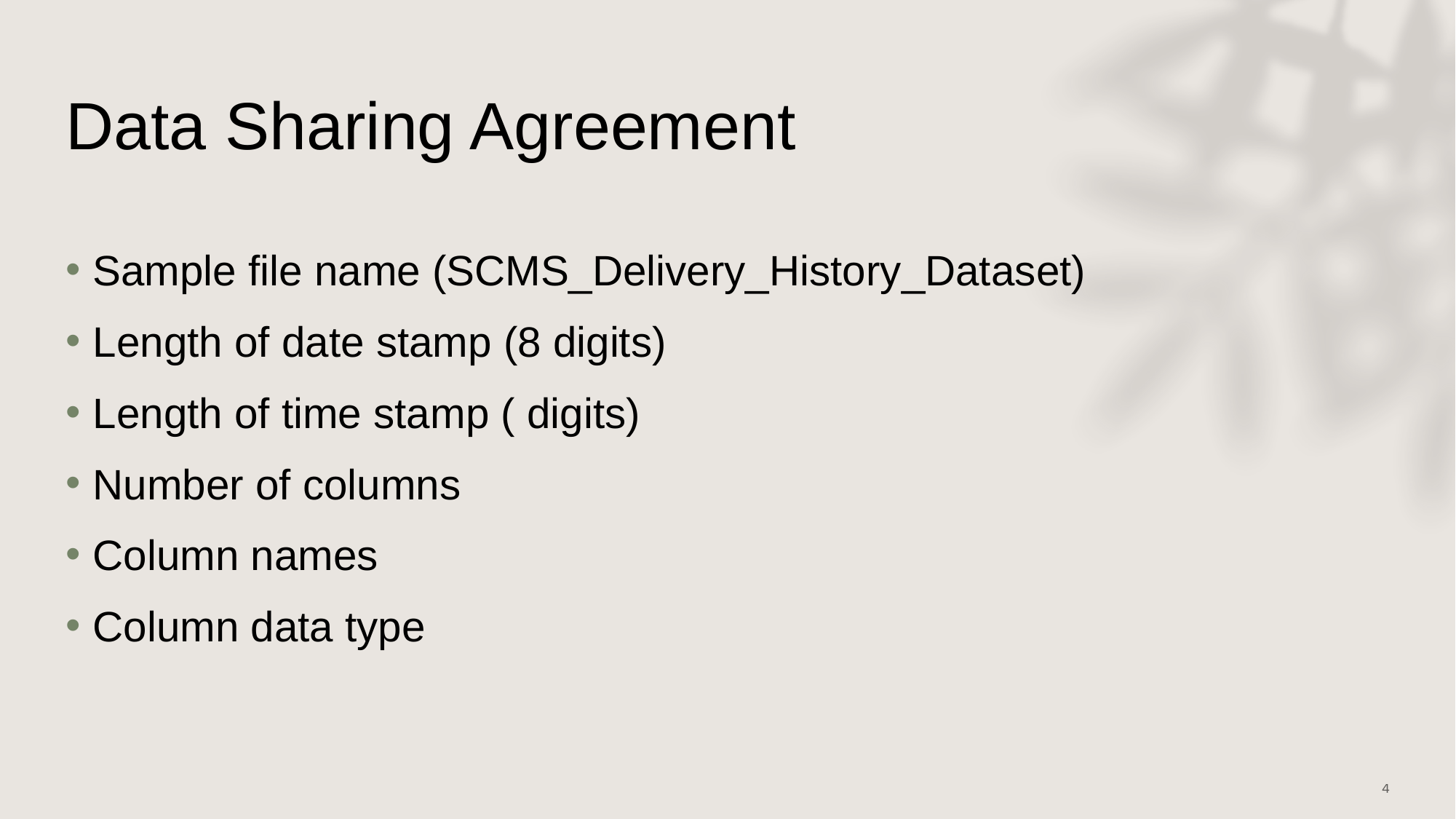

# Data Sharing Agreement
Sample file name (SCMS_Delivery_History_Dataset)
Length of date stamp (8 digits)
Length of time stamp ( digits)
Number of columns
Column names
Column data type
4